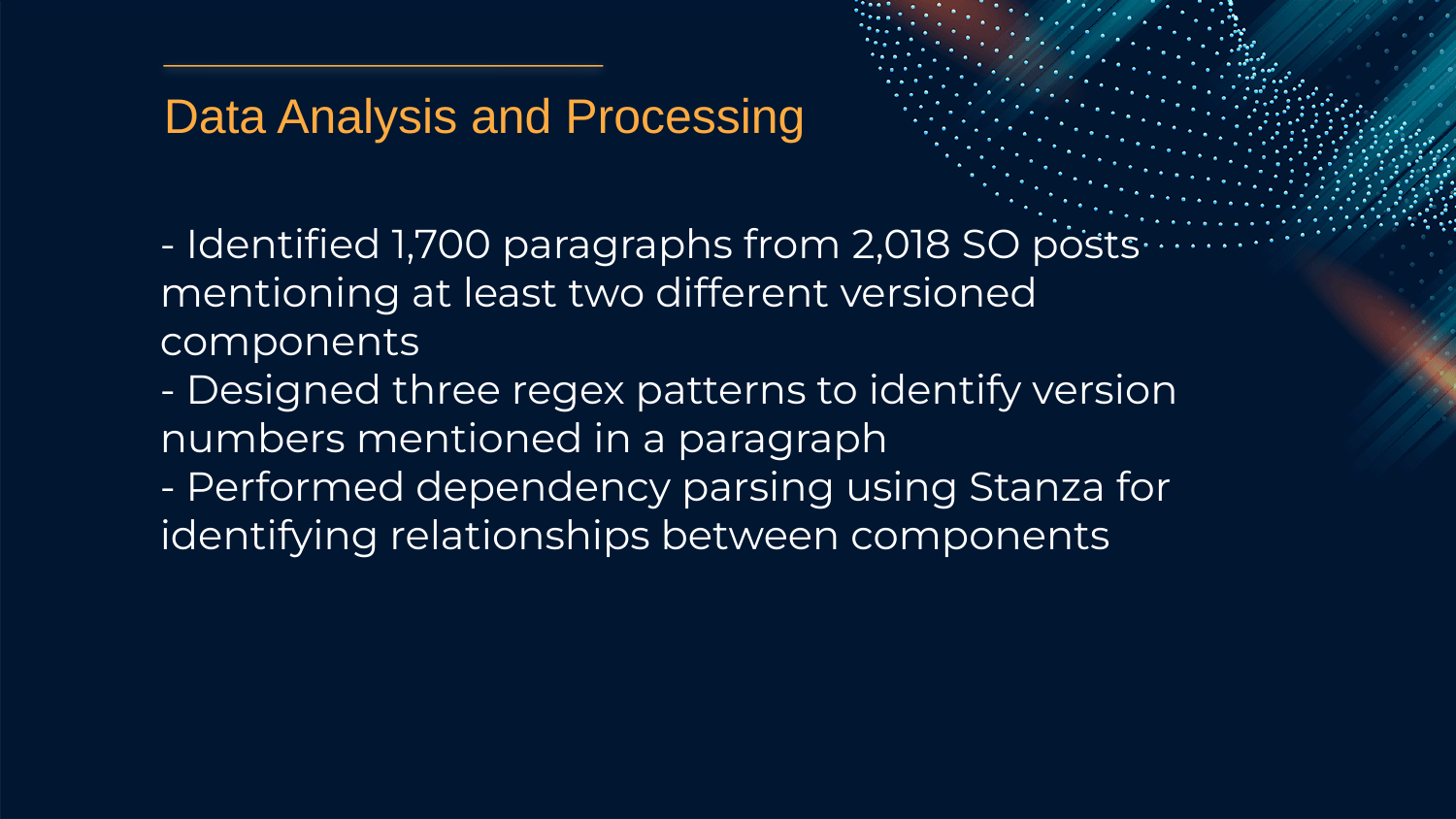

Data Analysis and Processing
- Identified 1,700 paragraphs from 2,018 SO posts mentioning at least two different versioned components
- Designed three regex patterns to identify version numbers mentioned in a paragraph
- Performed dependency parsing using Stanza for identifying relationships between components